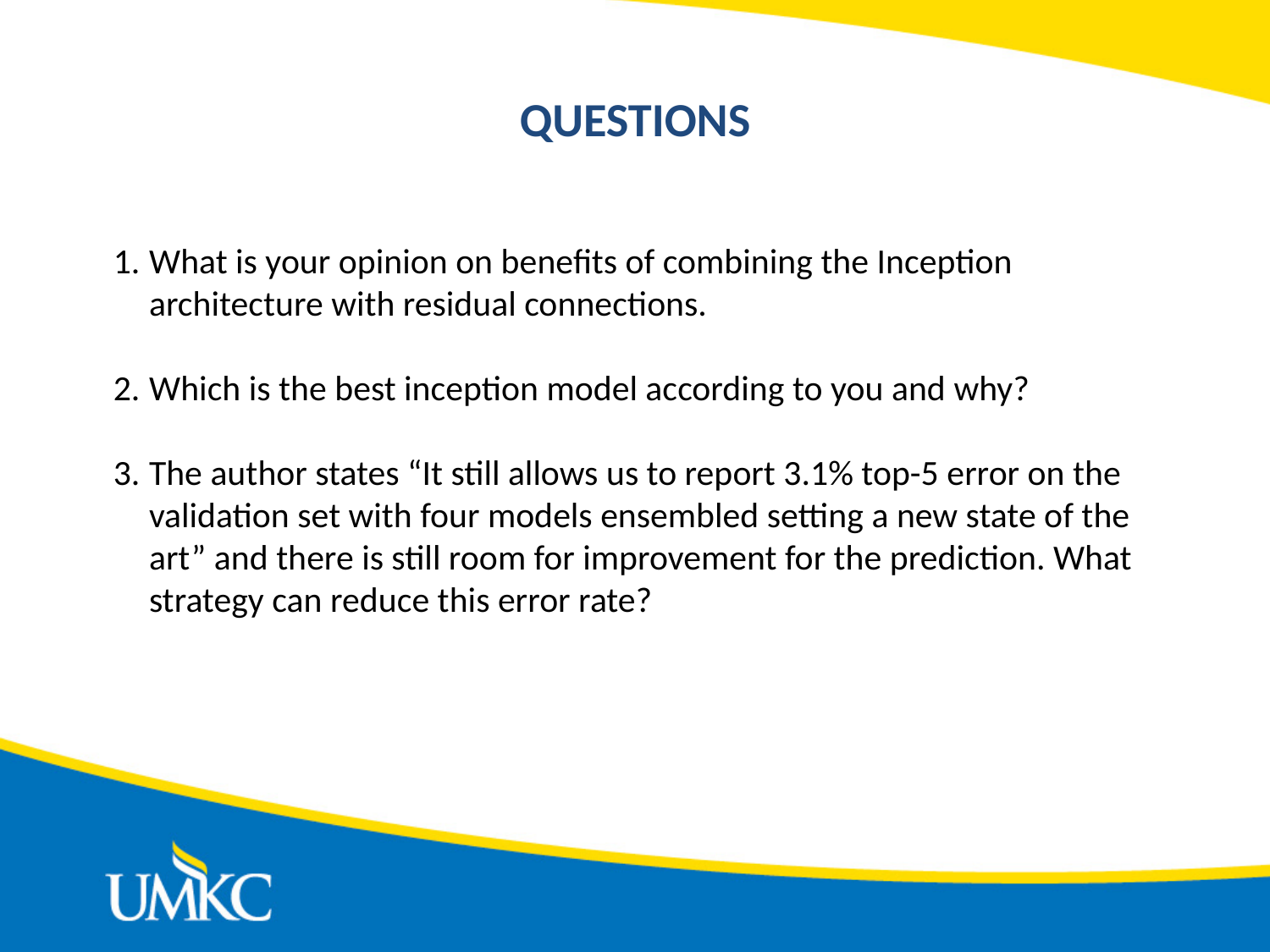

# QUESTIONS
What is your opinion on benefits of combining the Inception architecture with residual connections.

Which is the best inception model according to you and why?

The author states “It still allows us to report 3.1% top-5 error on the validation set with four models ensembled setting a new state of the art” and there is still room for improvement for the prediction. What strategy can reduce this error rate?